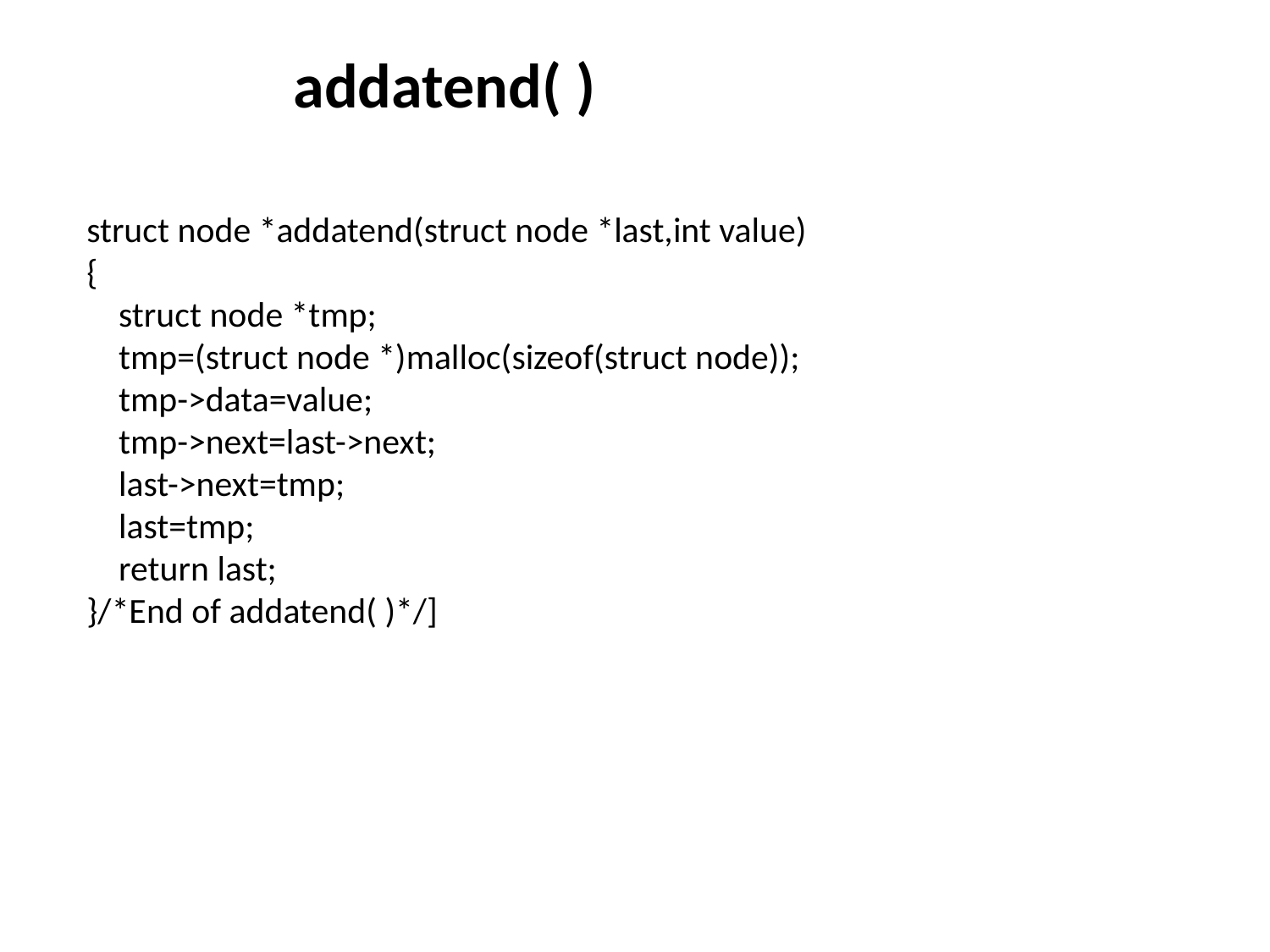

# addatend( )
struct node *addatend(struct node *last,int value)
{
    struct node *tmp;
    tmp=(struct node *)malloc(sizeof(struct node));
    tmp->data=value;
    tmp->next=last->next;
    last->next=tmp;
    last=tmp;
    return last;
}/*End of addatend( )*/]